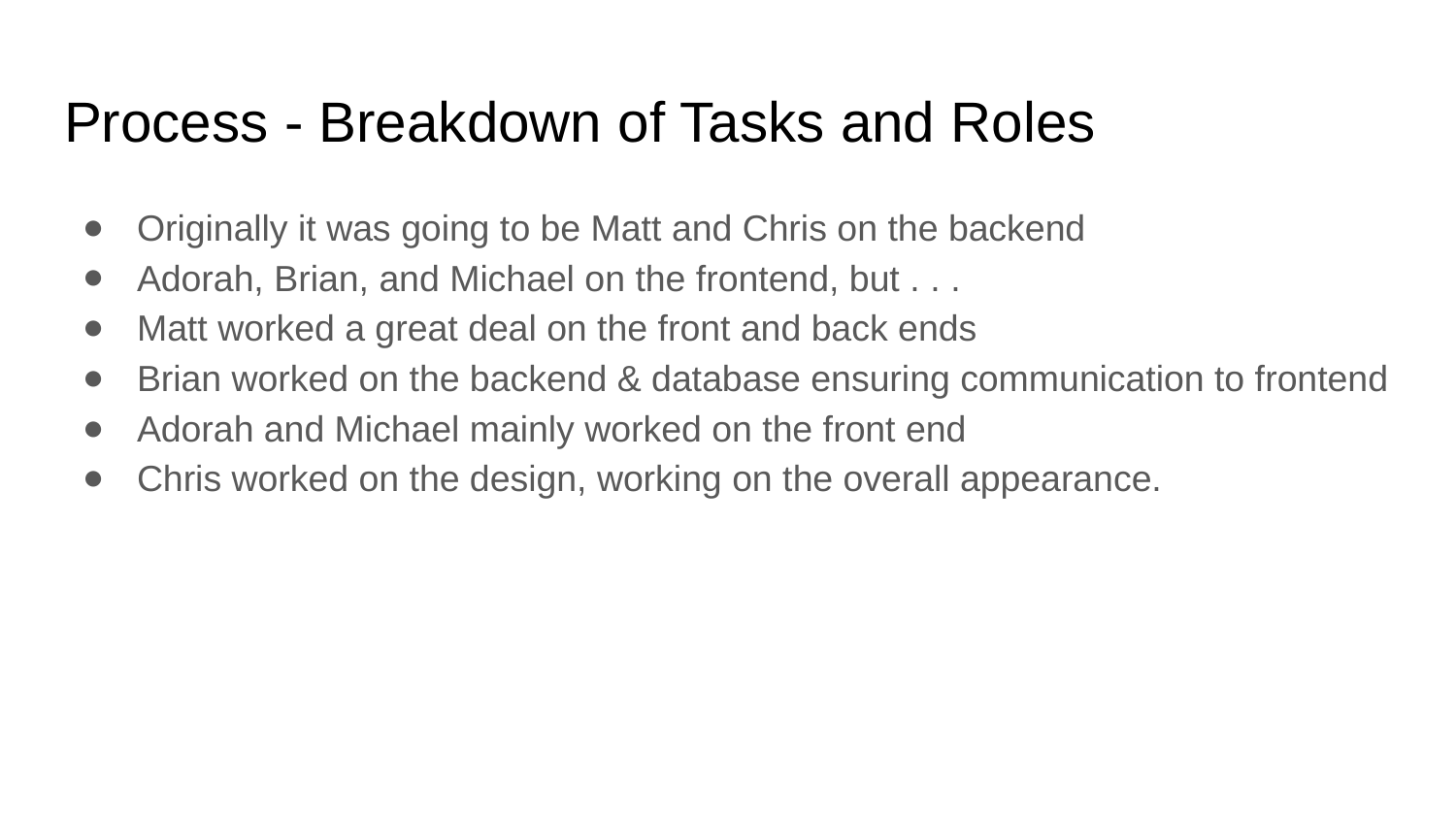

# Process - Breakdown of Tasks and Roles
Originally it was going to be Matt and Chris on the backend
Adorah, Brian, and Michael on the frontend, but . . .
Matt worked a great deal on the front and back ends
Brian worked on the backend & database ensuring communication to frontend
Adorah and Michael mainly worked on the front end
Chris worked on the design, working on the overall appearance.